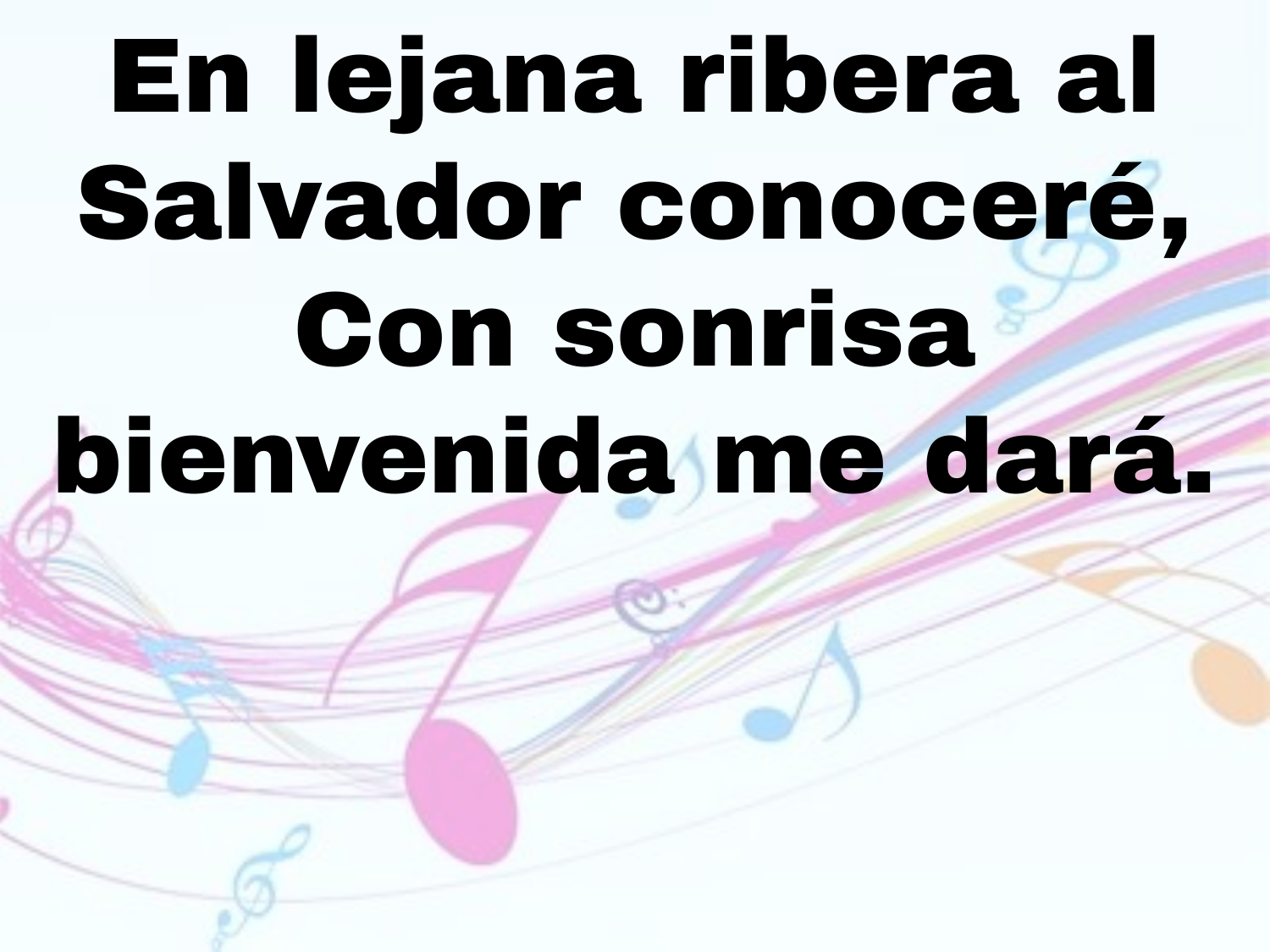

En lejana ribera al Salvador conoceré, Con sonrisa bienvenida me dará.